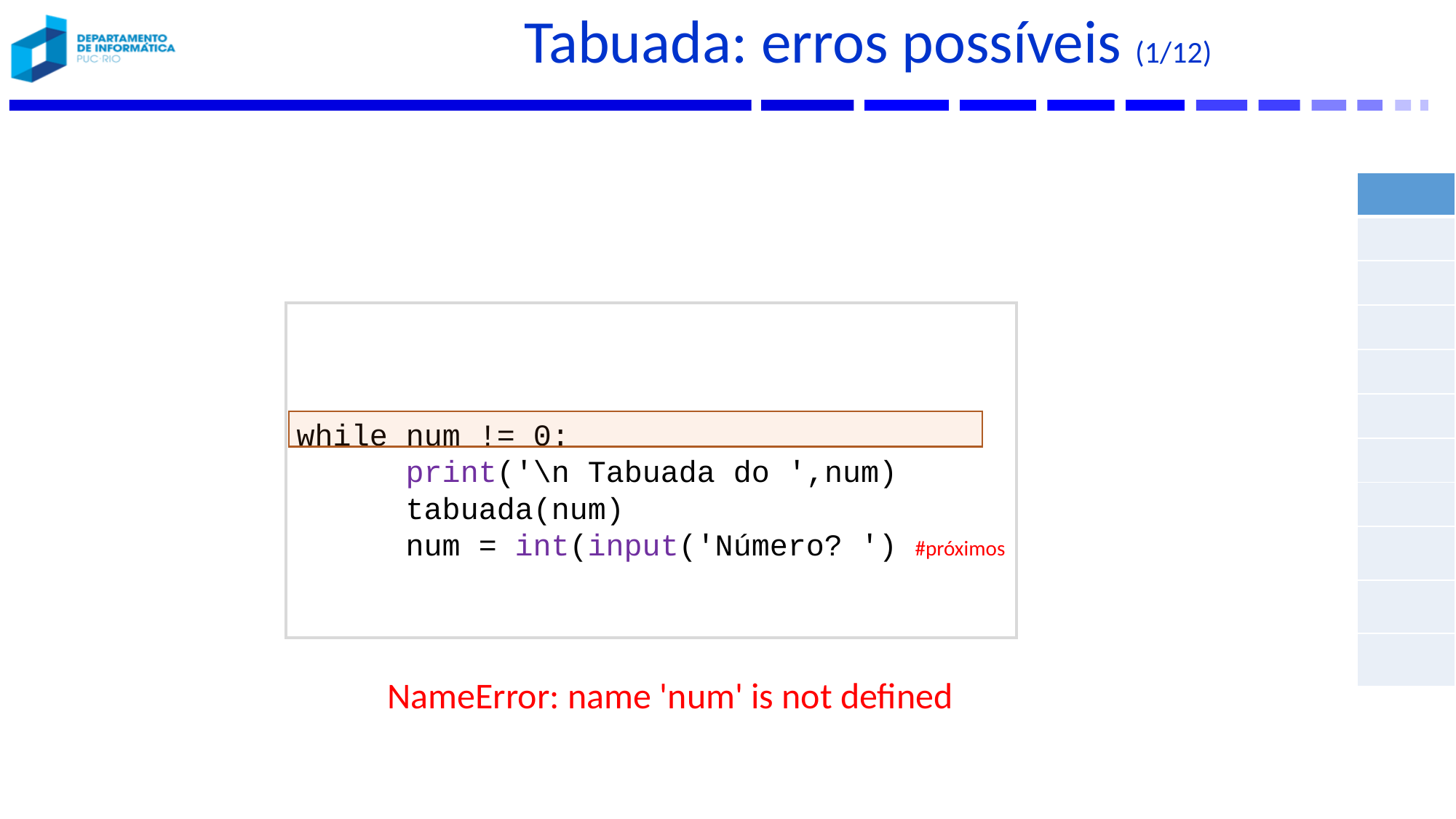

# Tabuada: erros possíveis (1/12)
|  |
| --- |
|  |
|  |
|  |
|  |
|  |
|  |
|  |
|  |
|  |
|  |

while num != 0:
	print('\n Tabuada do ',num)
    	tabuada(num)
	num = int(input('Número? ') #próximos

NameError: name 'num' is not defined